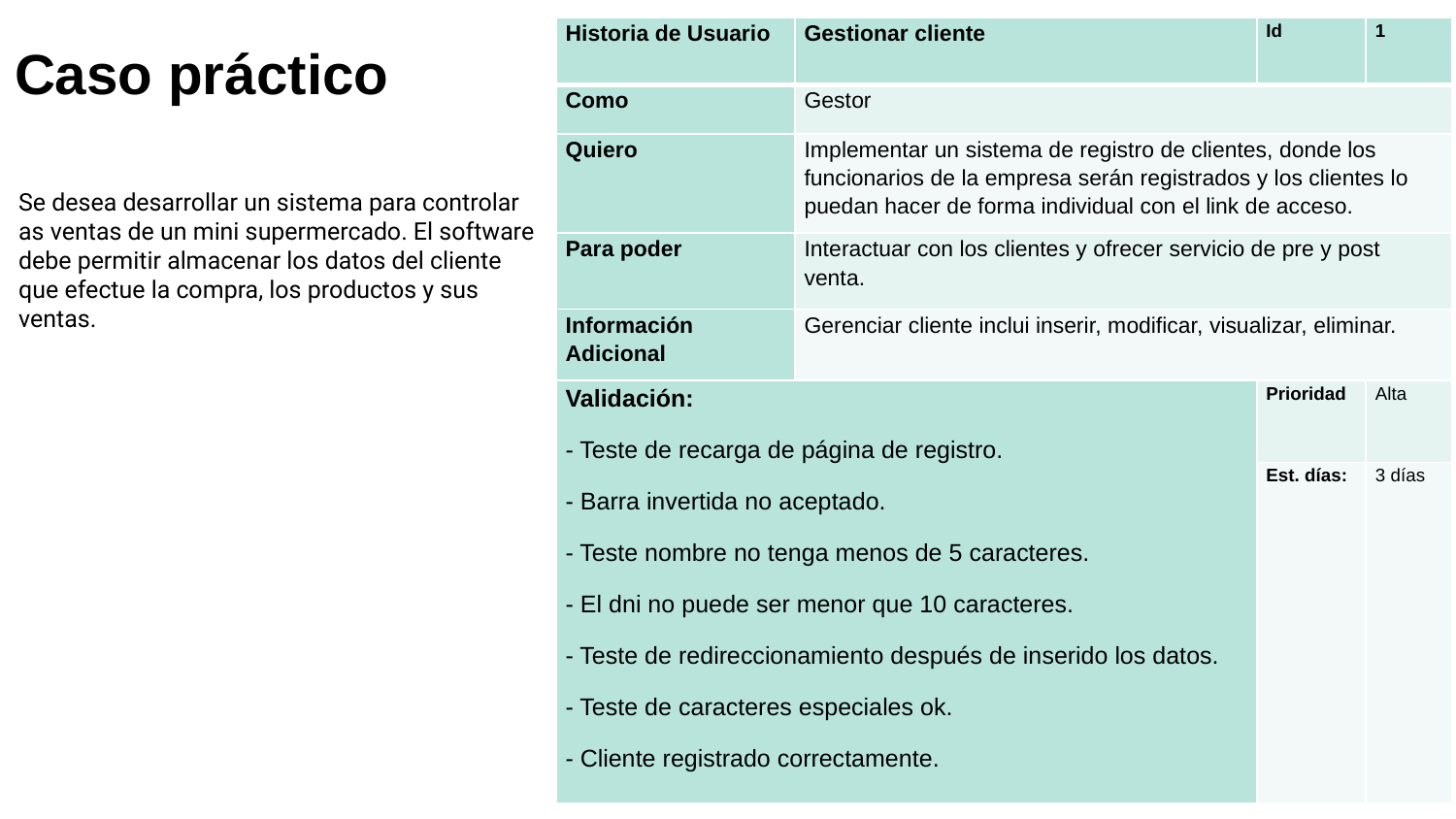

# Caso práctico
| Historia de Usuario | Gestionar cliente | Id | 1 |
| --- | --- | --- | --- |
| Como | Gestor |  |  |
| Quiero | Implementar un sistema de registro de clientes, donde los funcionarios de la empresa serán registrados y los clientes lo puedan hacer de forma individual con el link de acceso. |  |  |
| Para poder | Interactuar con los clientes y ofrecer servicio de pre y post venta. |  |  |
| Información Adicional | Gerenciar cliente inclui inserir, modificar, visualizar, eliminar. |  |  |
| Validación: - Teste de recarga de página de registro. - Barra invertida no aceptado. - Teste nombre no tenga menos de 5 caracteres. - El dni no puede ser menor que 10 caracteres. - Teste de redireccionamiento después de inserido los datos. - Teste de caracteres especiales ok. - Cliente registrado correctamente. |  | Prioridad | Alta |
|  |  | Est. días: | 3 días |
Se desea desarrollar un sistema para controlar as ventas de un mini supermercado. El software debe permitir almacenar los datos del cliente que efectue la compra, los productos y sus ventas.